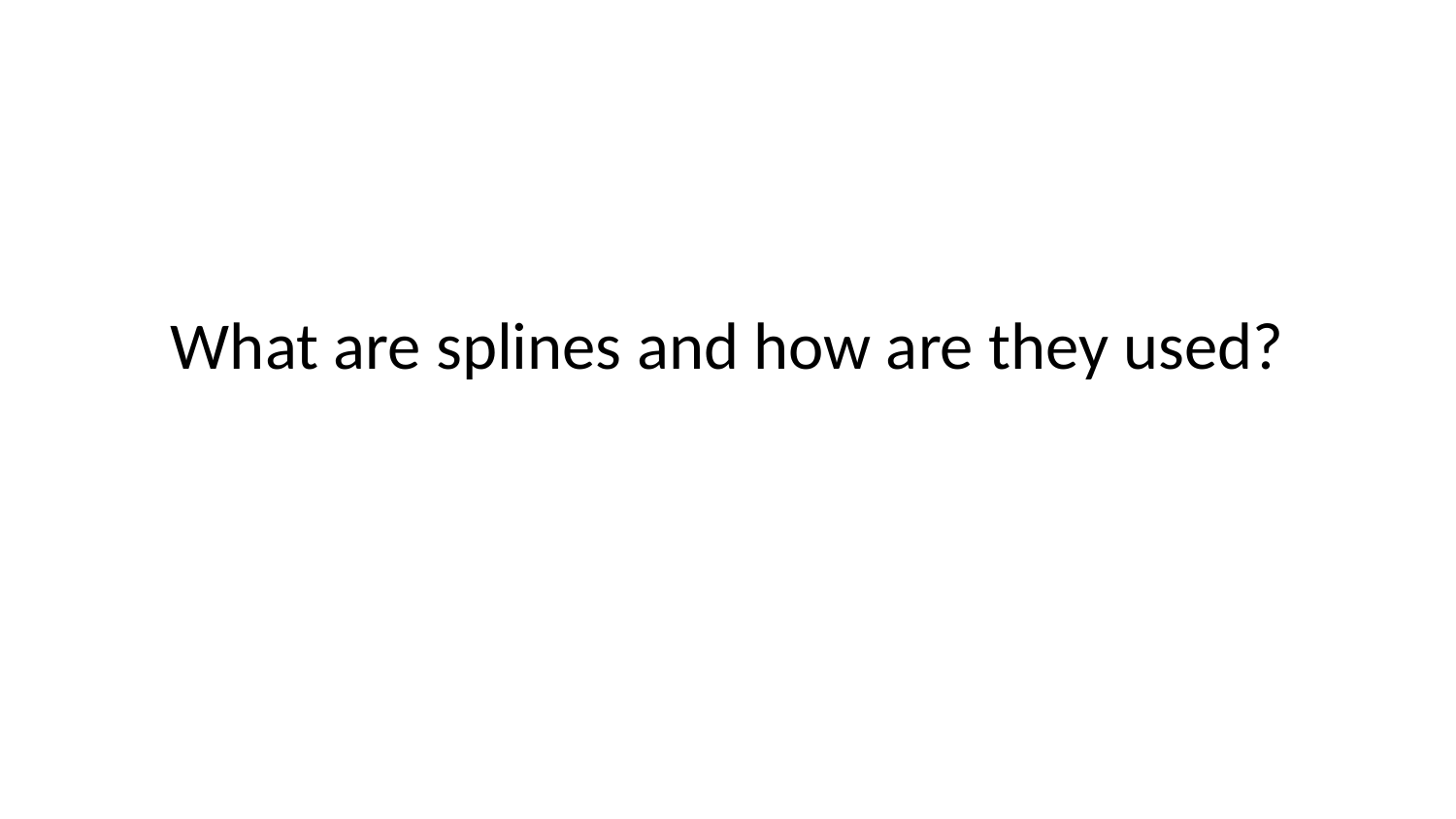

# What are splines and how are they used?